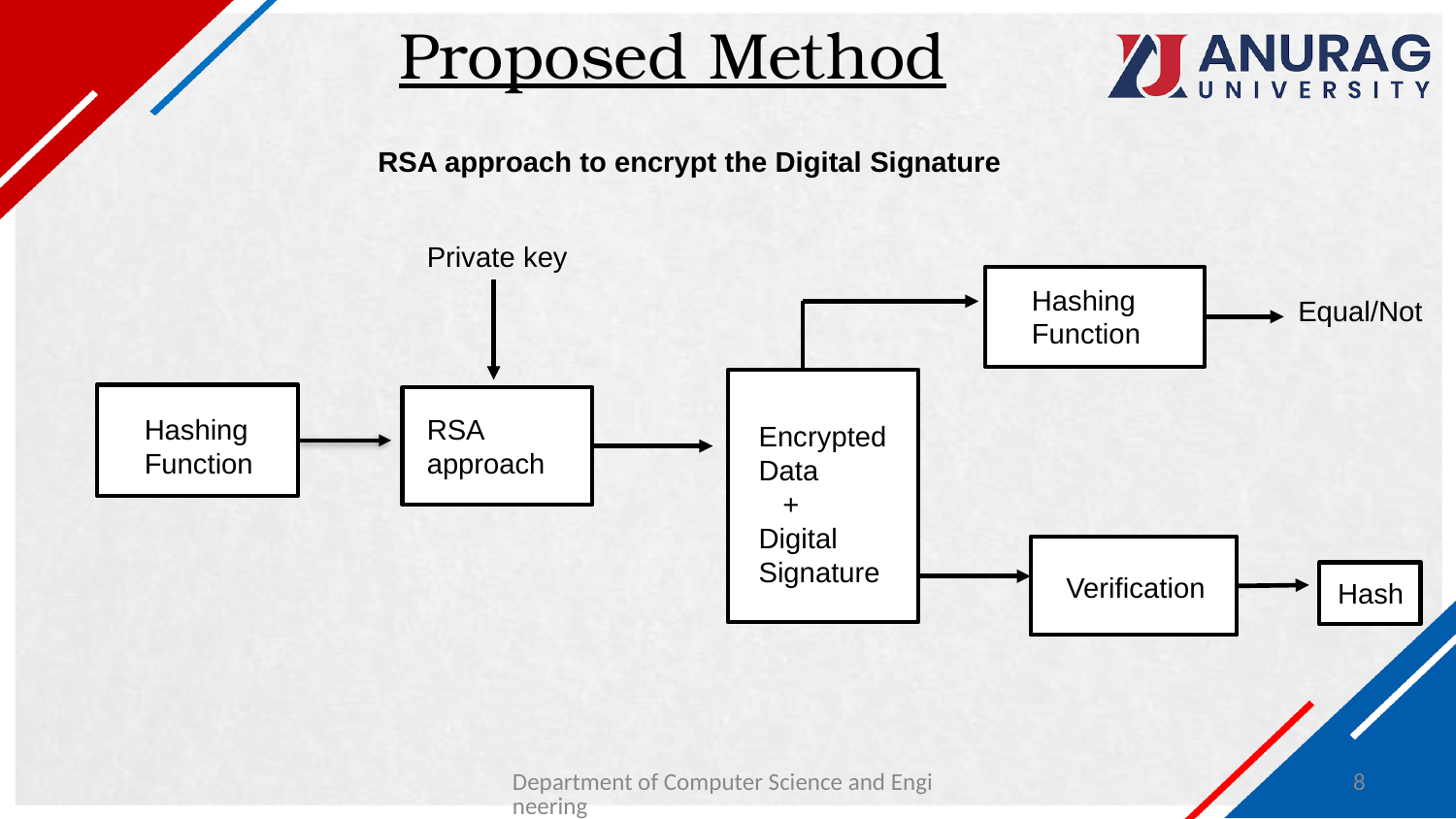

# Proposed Method
RSA approach to encrypt the Digital Signature
Private key

Hashing Function
Equal/Not

RSA approach
Hashing Function
Encrypted Data
   +
Digital Signature

Verification

Hash

Department of Computer Science and Engineering
8